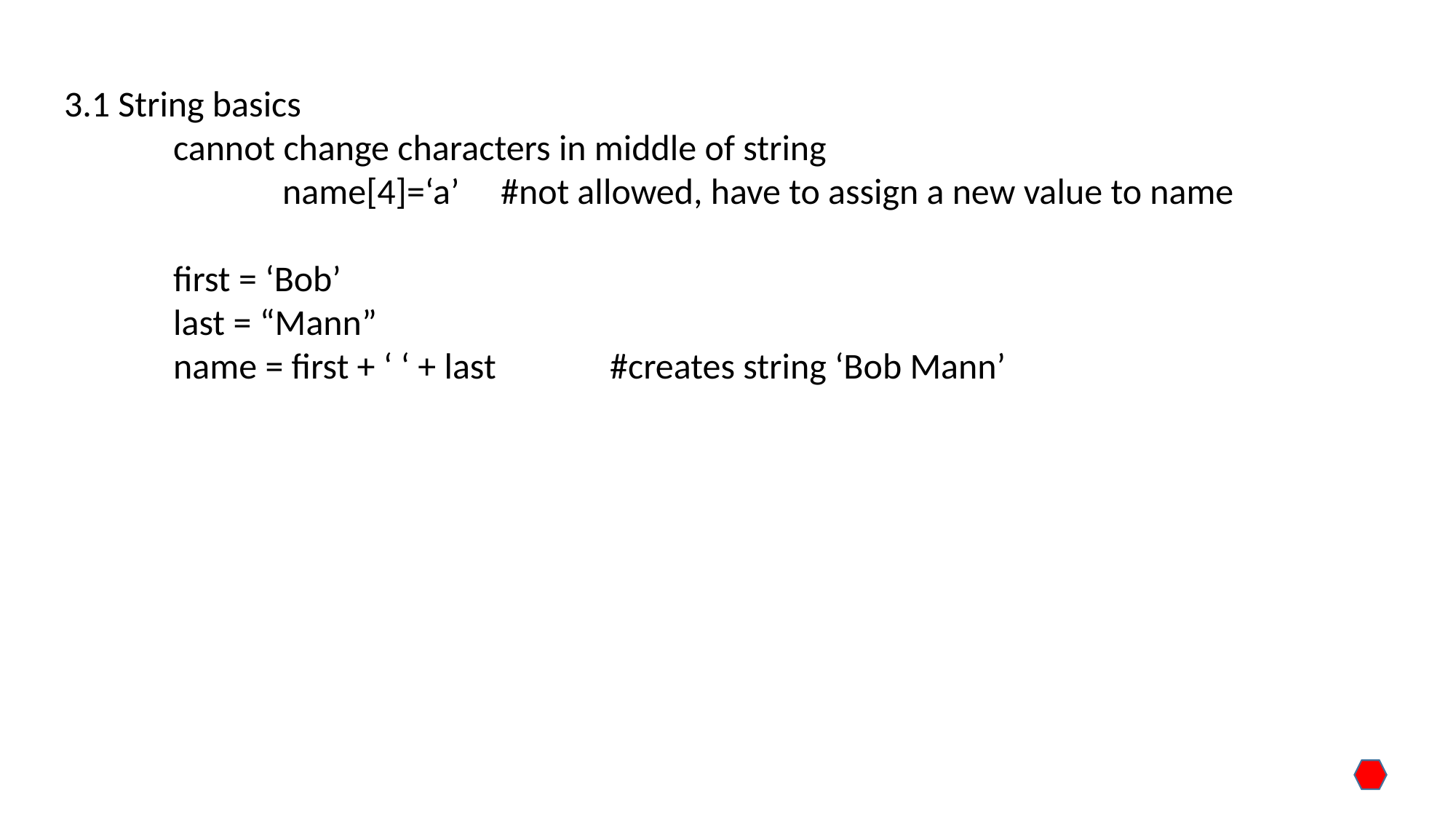

3.1 String basics
	cannot change characters in middle of string
		name[4]=‘a’	#not allowed, have to assign a new value to name

	first = ‘Bob’
	last = “Mann”
	name = first + ‘ ‘ + last		#creates string ‘Bob Mann’